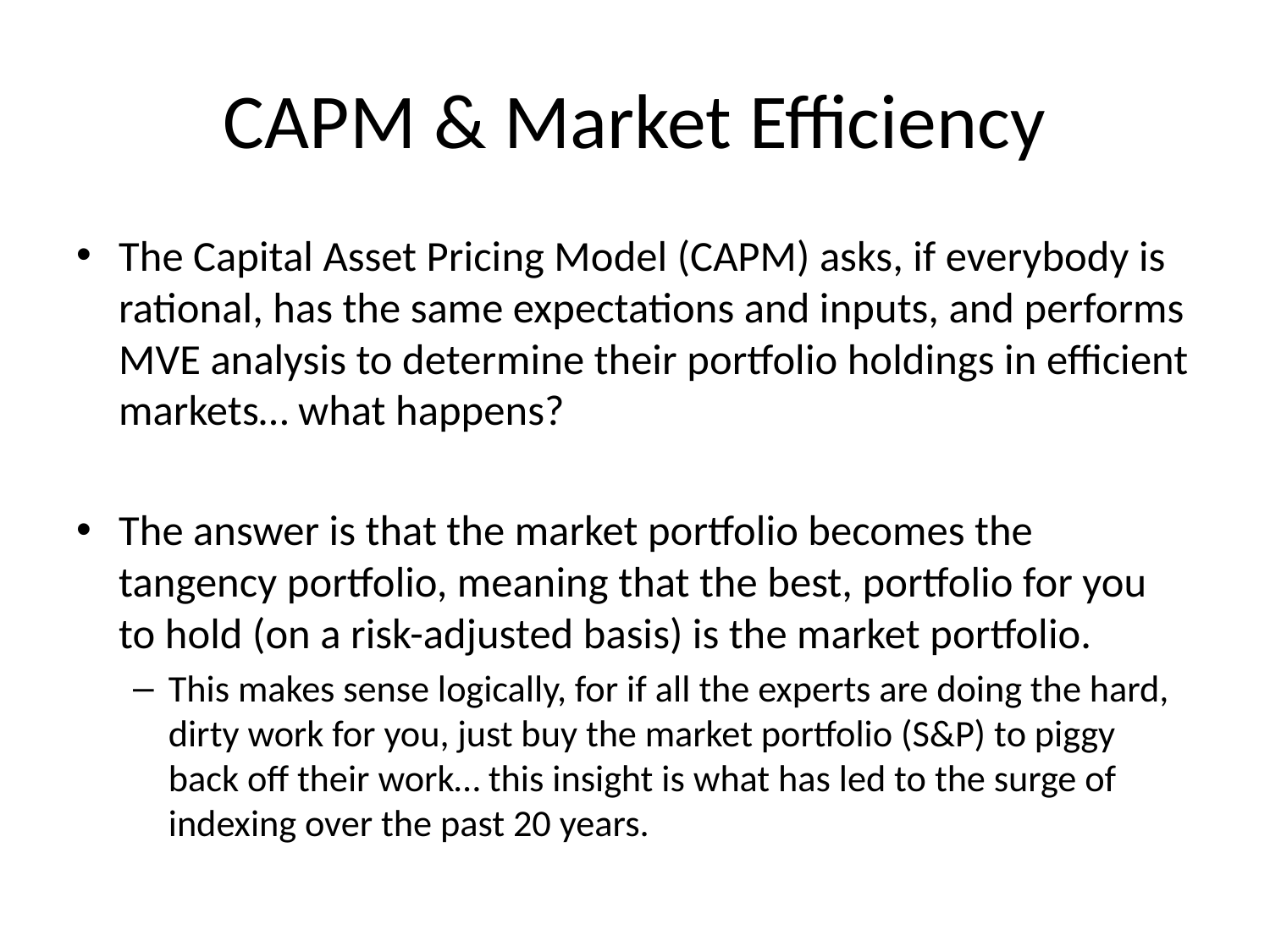

# CAPM & Market Efficiency
The Capital Asset Pricing Model (CAPM) asks, if everybody is rational, has the same expectations and inputs, and performs MVE analysis to determine their portfolio holdings in efficient markets… what happens?

The answer is that the market portfolio becomes the tangency portfolio, meaning that the best, portfolio for you to hold (on a risk-adjusted basis) is the market portfolio.
This makes sense logically, for if all the experts are doing the hard, dirty work for you, just buy the market portfolio (S&P) to piggy back off their work… this insight is what has led to the surge of indexing over the past 20 years.